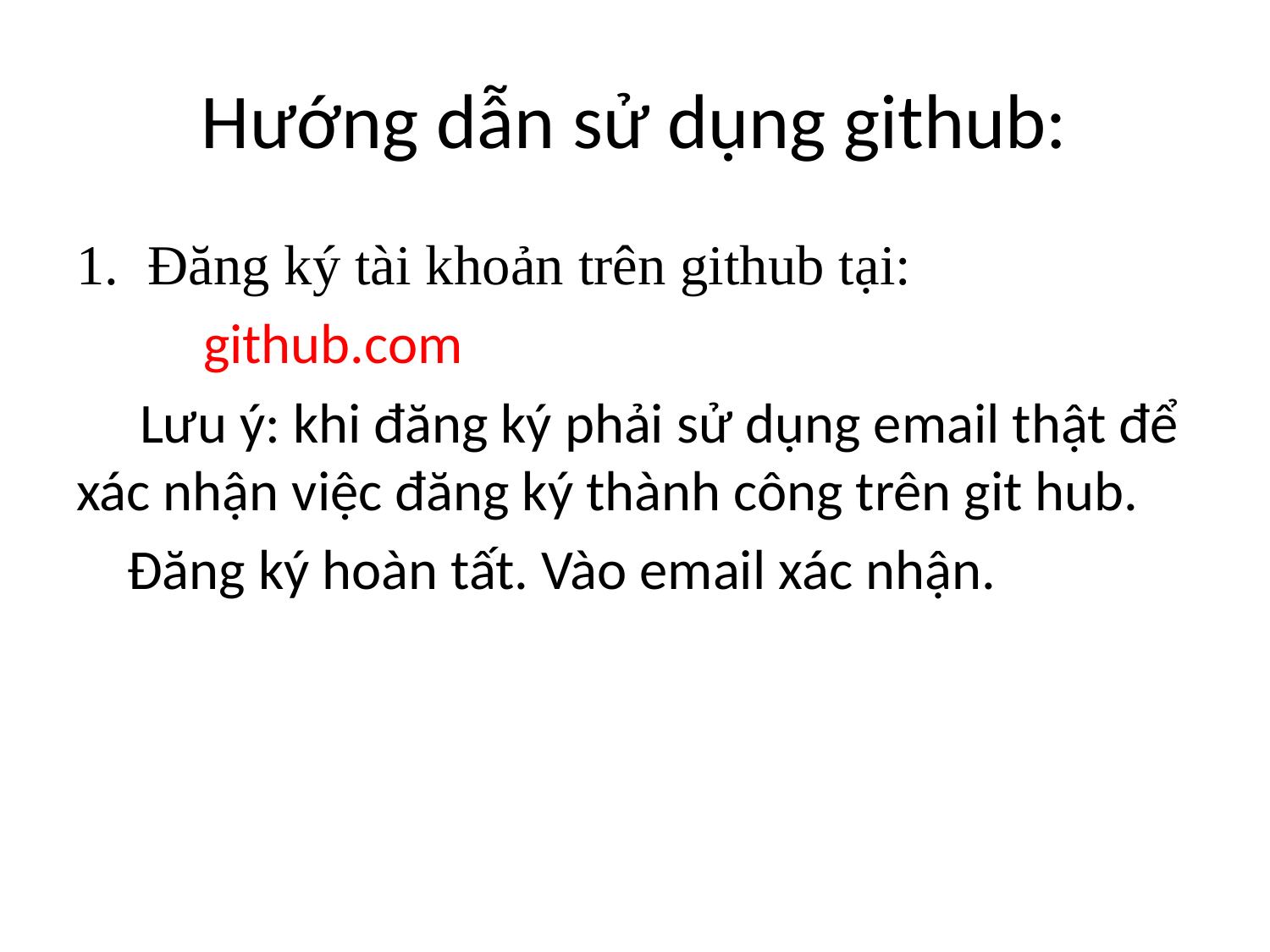

# Hướng dẫn sử dụng github:
Đăng ký tài khoản trên github tại:
	github.com
     Lưu ý: khi đăng ký phải sử dụng email thật để xác nhận việc đăng ký thành công trên git hub.
    Đăng ký hoàn tất. Vào email xác nhận.